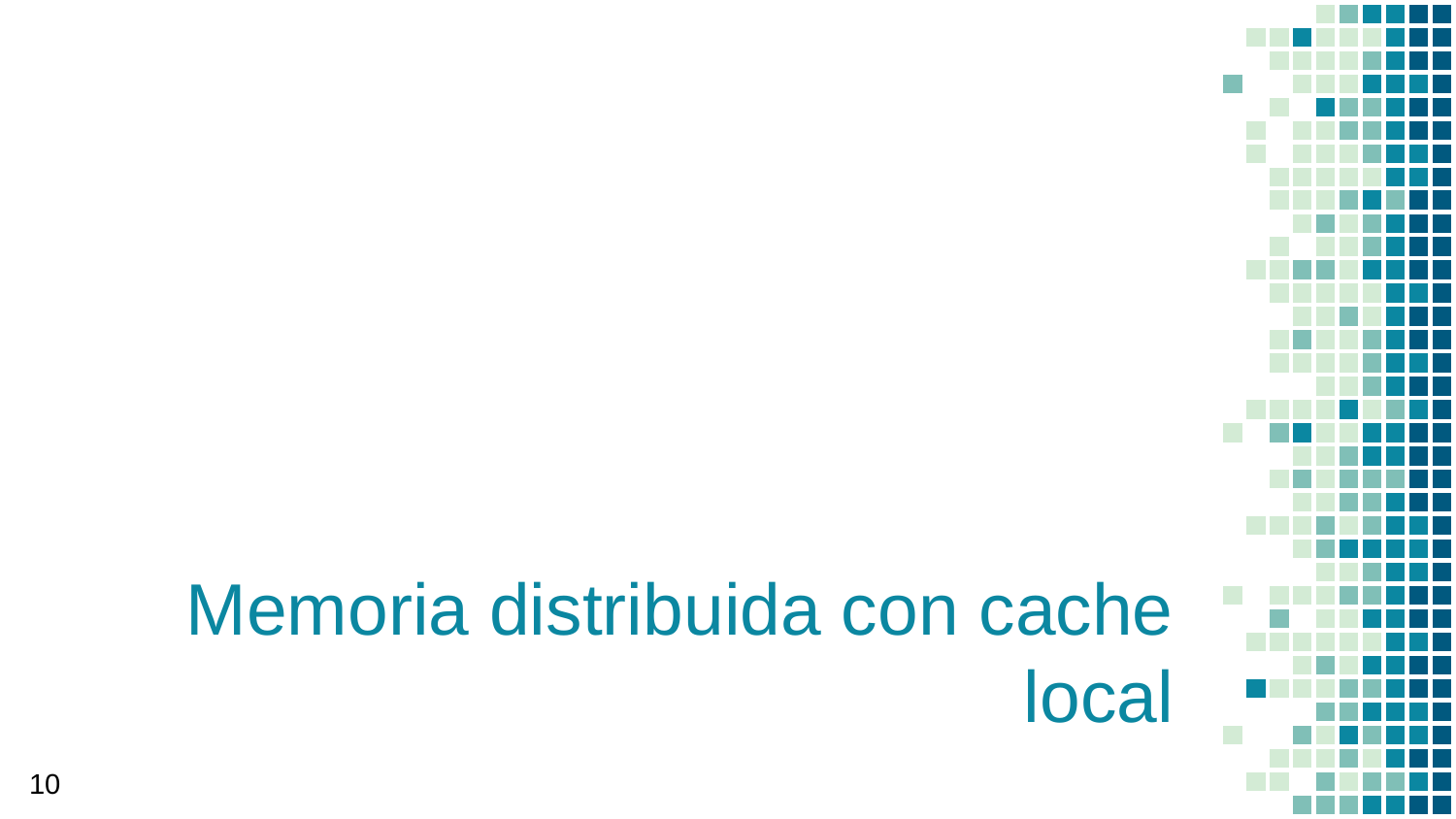

# Memoria distribuida con cache local
10